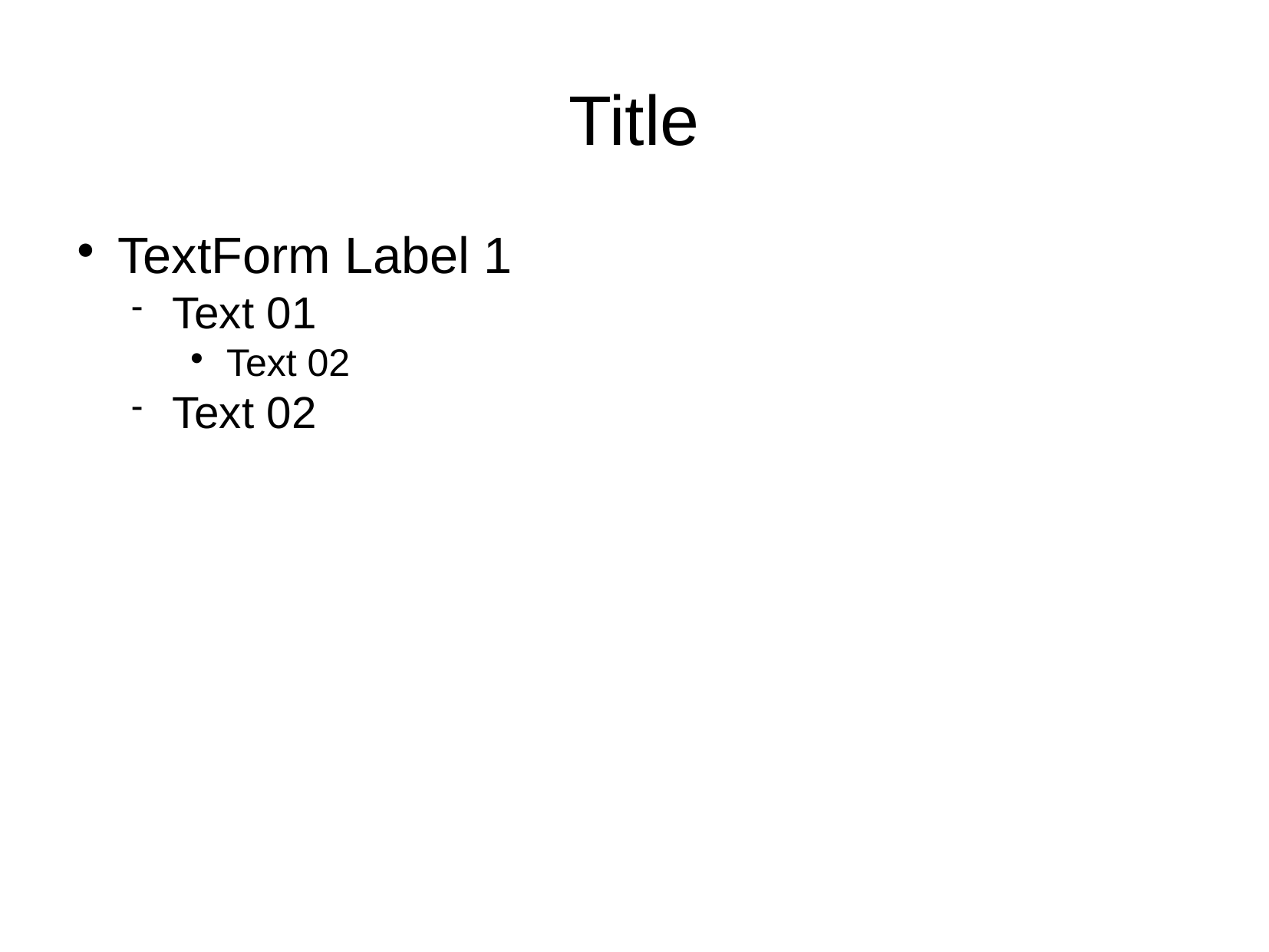

Title
TextForm Label 1
Text 01
Text 02
Text 02